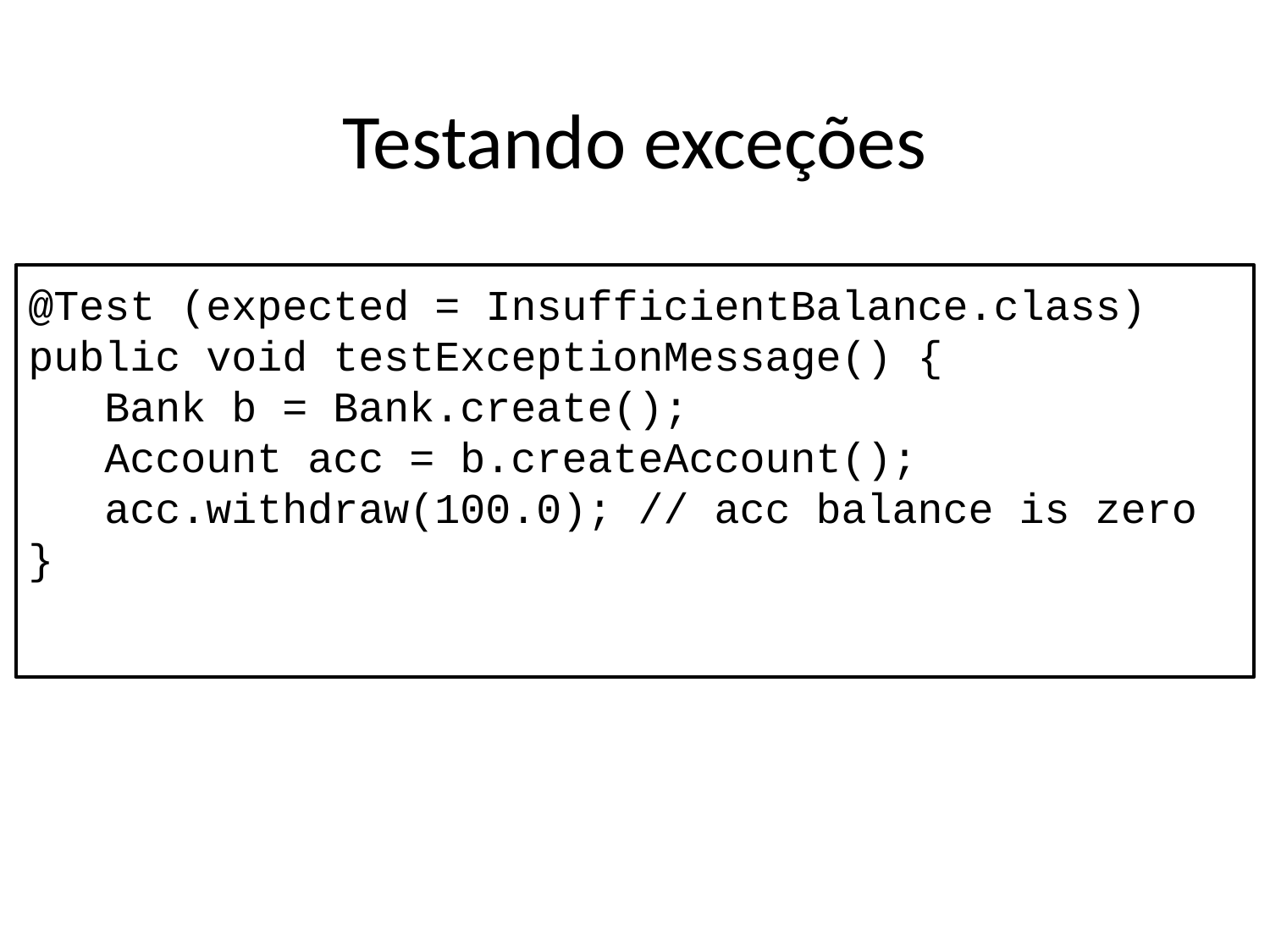

Testando exceções
@Test (expected = InsufficientBalance.class)
public void testExceptionMessage() {
   Bank b = Bank.create();
   Account acc = b.createAccount();
   acc.withdraw(100.0); // acc balance is zero
}